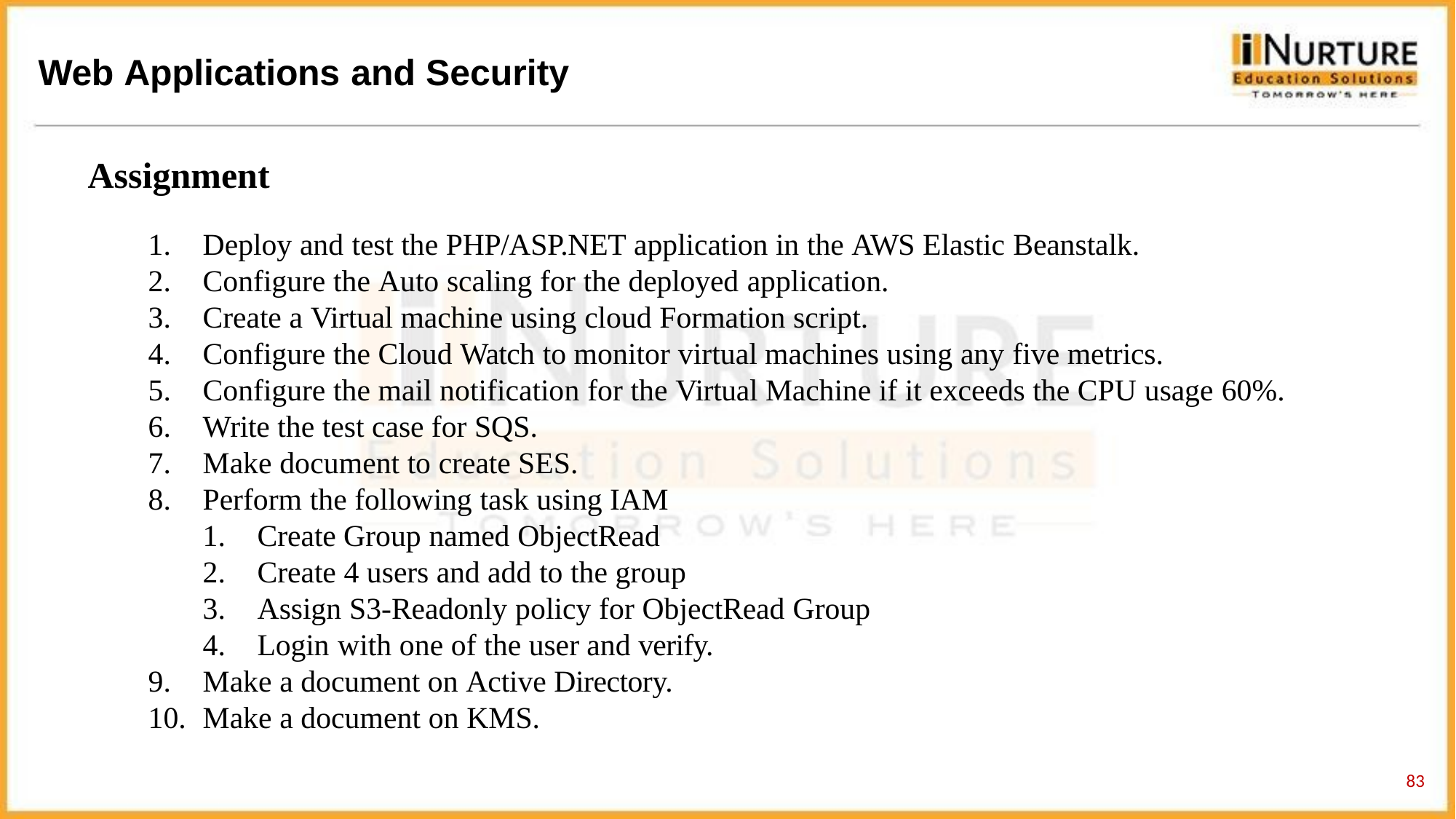

# Web Applications and Security
Assignment
Deploy and test the PHP/ASP.NET application in the AWS Elastic Beanstalk.
Configure the Auto scaling for the deployed application.
Create a Virtual machine using cloud Formation script.
Configure the Cloud Watch to monitor virtual machines using any five metrics.
Configure the mail notification for the Virtual Machine if it exceeds the CPU usage 60%.
Write the test case for SQS.
Make document to create SES.
Perform the following task using IAM
Create Group named ObjectRead
Create 4 users and add to the group
Assign S3-Readonly policy for ObjectRead Group
Login with one of the user and verify.
Make a document on Active Directory.
Make a document on KMS.
83